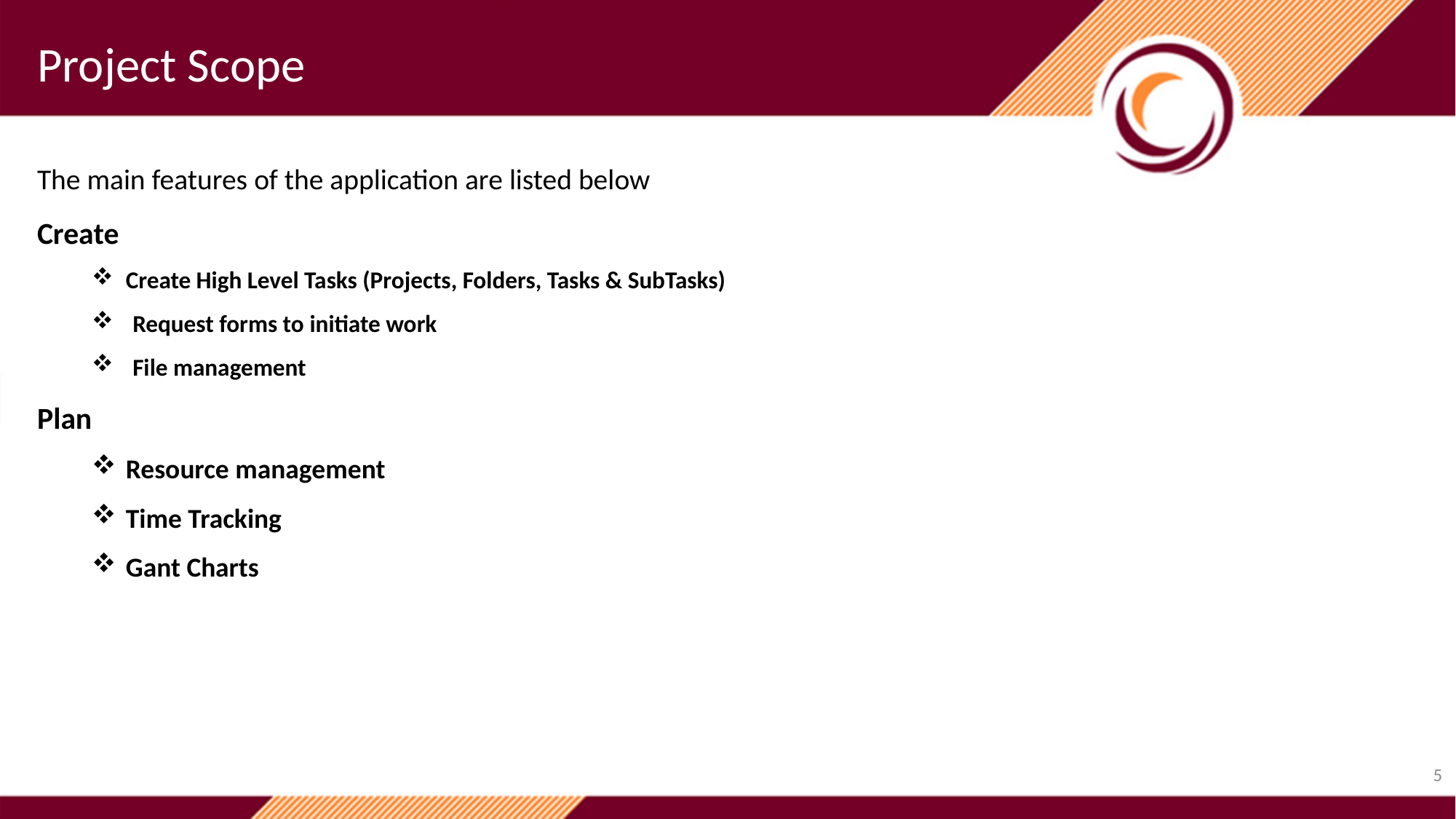

Project Scope
The main features of the application are listed below
Create
Create High Level Tasks (Projects, Folders, Tasks & SubTasks)
Request forms to initiate work
File management
Plan
Resource management
Time Tracking
Gant Charts

5